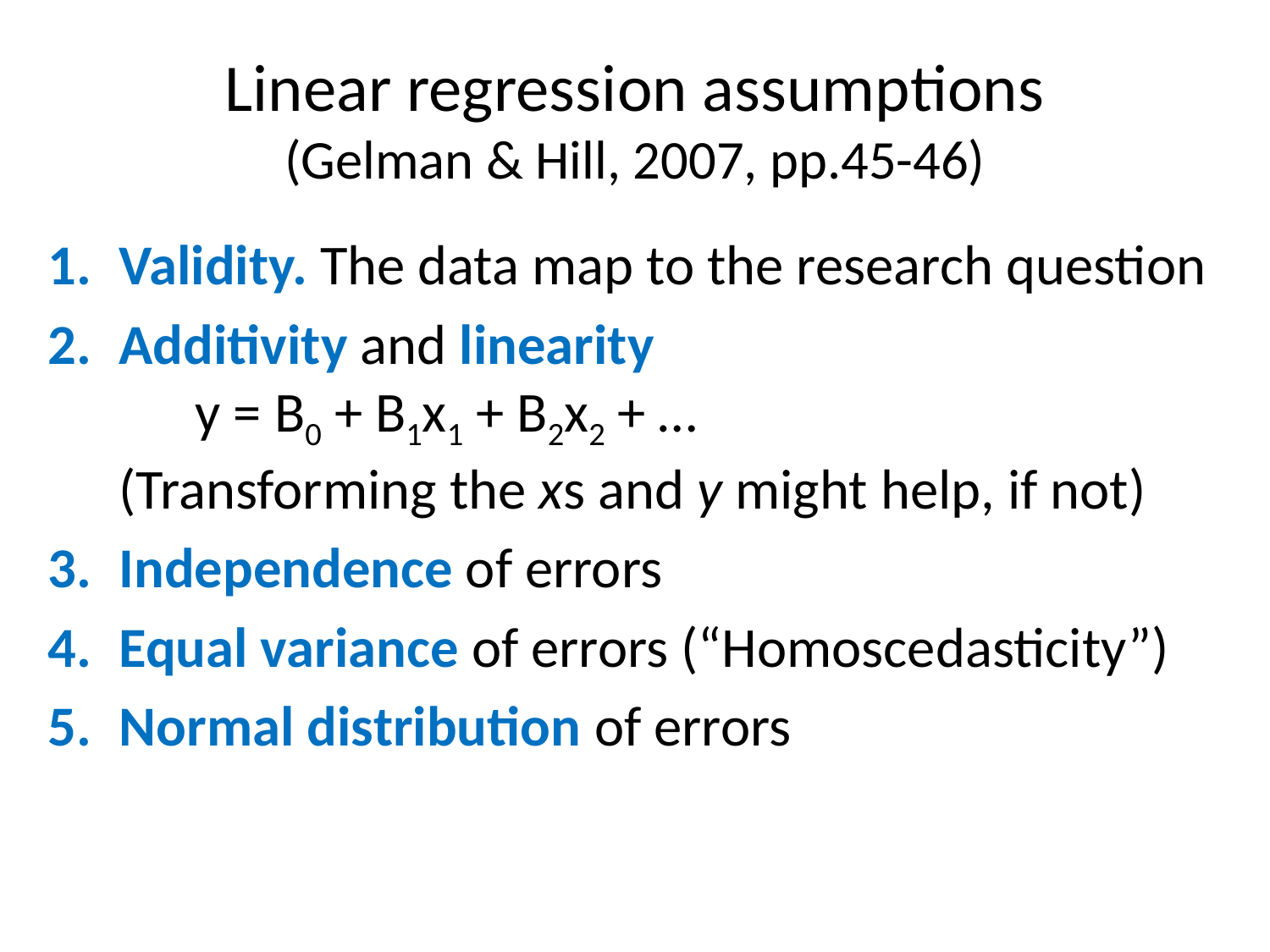

# Linear regression assumptions (Gelman & Hill, 2007, pp.45-46)
Validity. The data map to the research question
Additivity and linearity
      y = B0 + B1x1 + B2x2 + …
(Transforming the xs and y might help, if not)
Independence of errors
Equal variance of errors (“Homoscedasticity”)
Normal distribution of errors